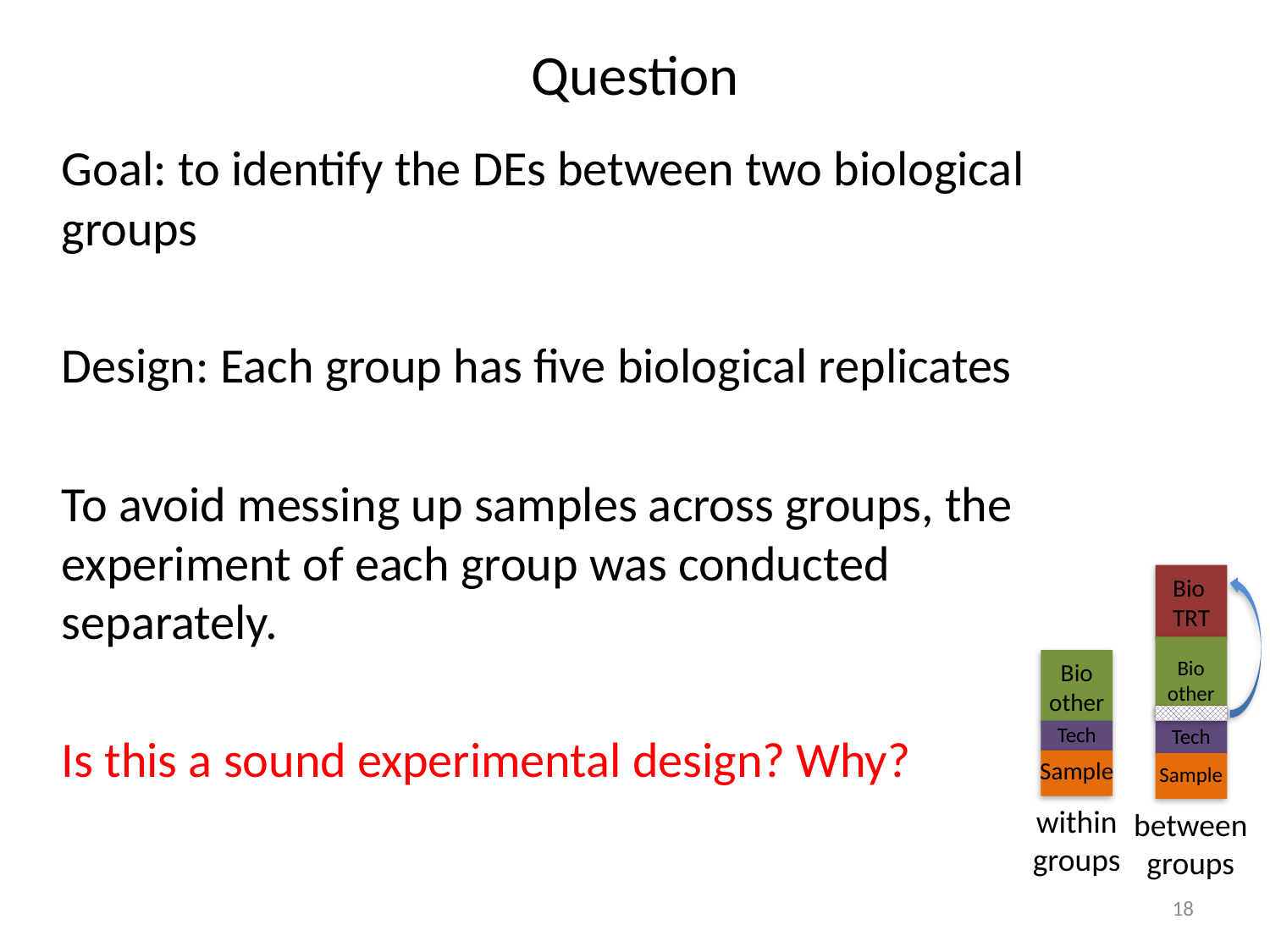

# Question
Goal: to identify the DEs between two biological groups

Design: Each group has five biological replicates

To avoid messing up samples across groups, the experiment of each group was conducted separately.

Is this a sound experimental design? Why?

Bio
TRT

Bio
other

Bio
other
Tech

Sample

within groups

Tech

Sample
between groups
18